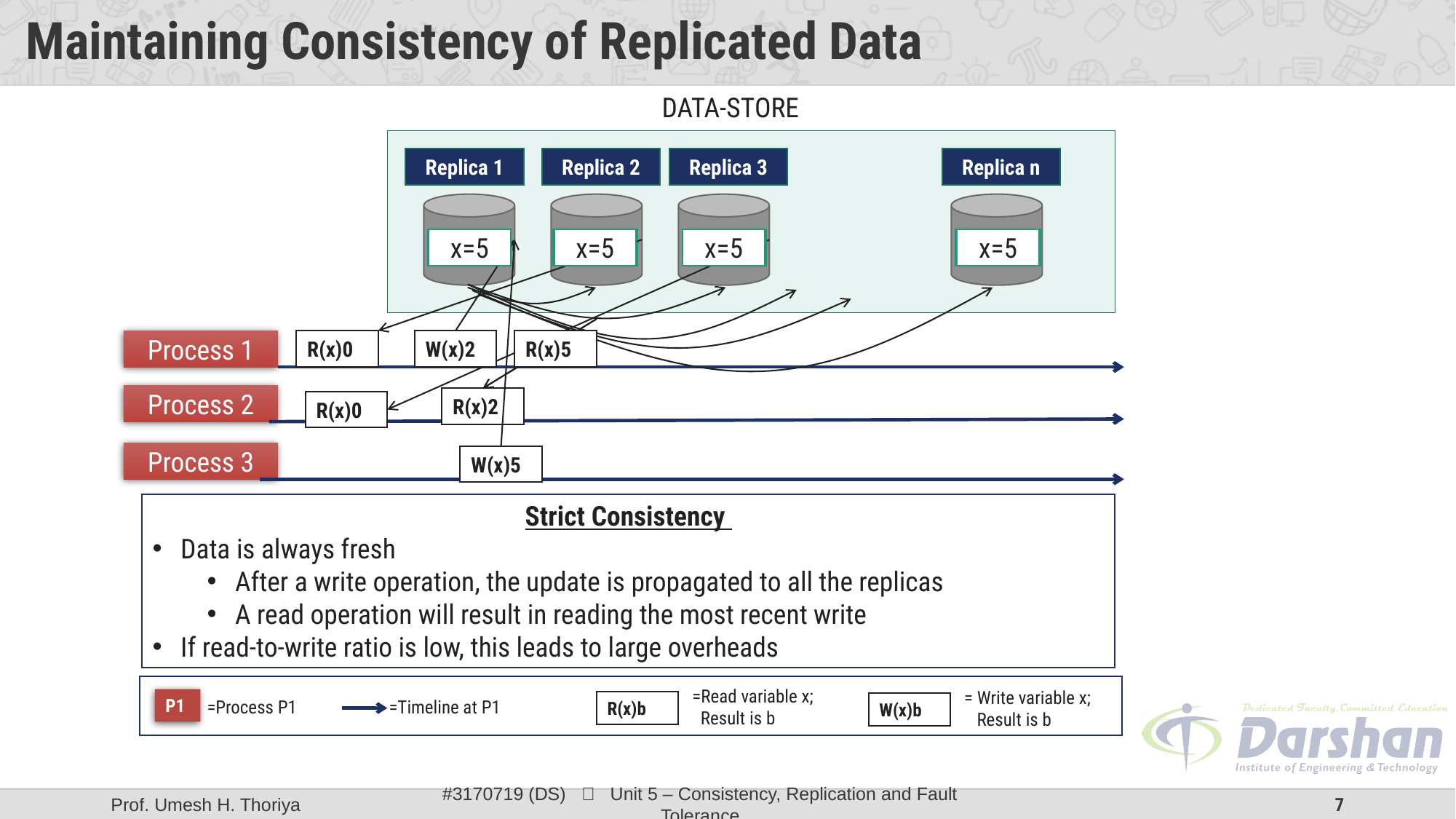

# Maintaining Consistency of Replicated Data
DATA-STORE

Replica 1
Replica 2
Replica 3
Replica n

x=0
x=2
x=5
x=2
x=5
x=0
x=0
x=5
x=2
x=0
x=5
x=2

Process 1
R(x)0
W(x)2
R(x)?
R(x)5
Process 2
R(x)?
R(x)2
R(x)0
Process 3
W(x)5
Strict Consistency
Data is always fresh
After a write operation, the update is propagated to all the replicas
A read operation will result in reading the most recent write
If read-to-write ratio is low, this leads to large overheads

=Read variable x;
  Result is b
= Write variable x;
   Result is b
P1
=Process P1
=Timeline at P1
R(x)b
W(x)b